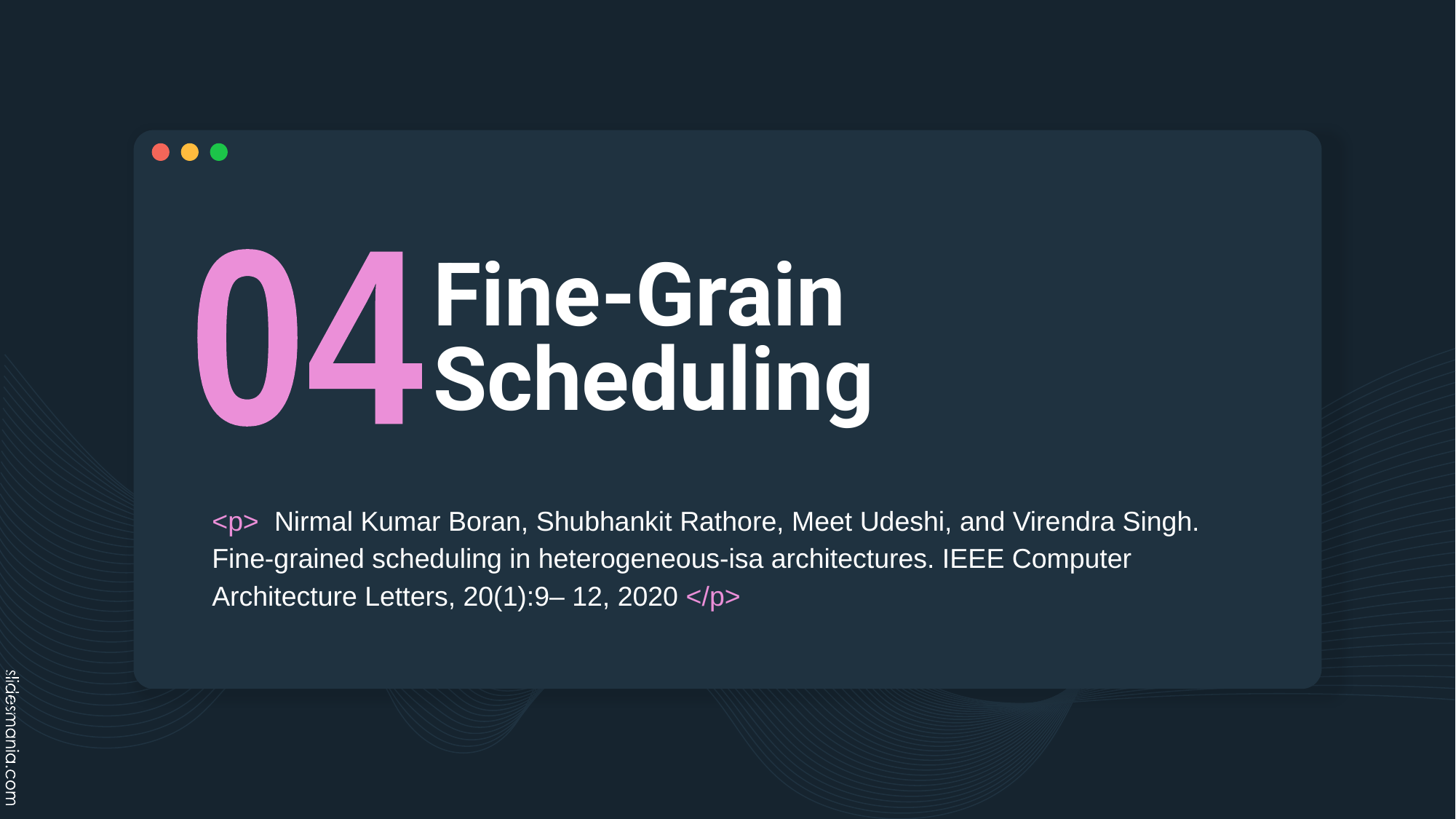

# Fine-Grain Scheduling
04
<p>  Nirmal Kumar Boran, Shubhankit Rathore, Meet Udeshi, and Virendra Singh. Fine-grained scheduling in heterogeneous-isa architectures. IEEE Computer Architecture Letters, 20(1):9– 12, 2020 </p>